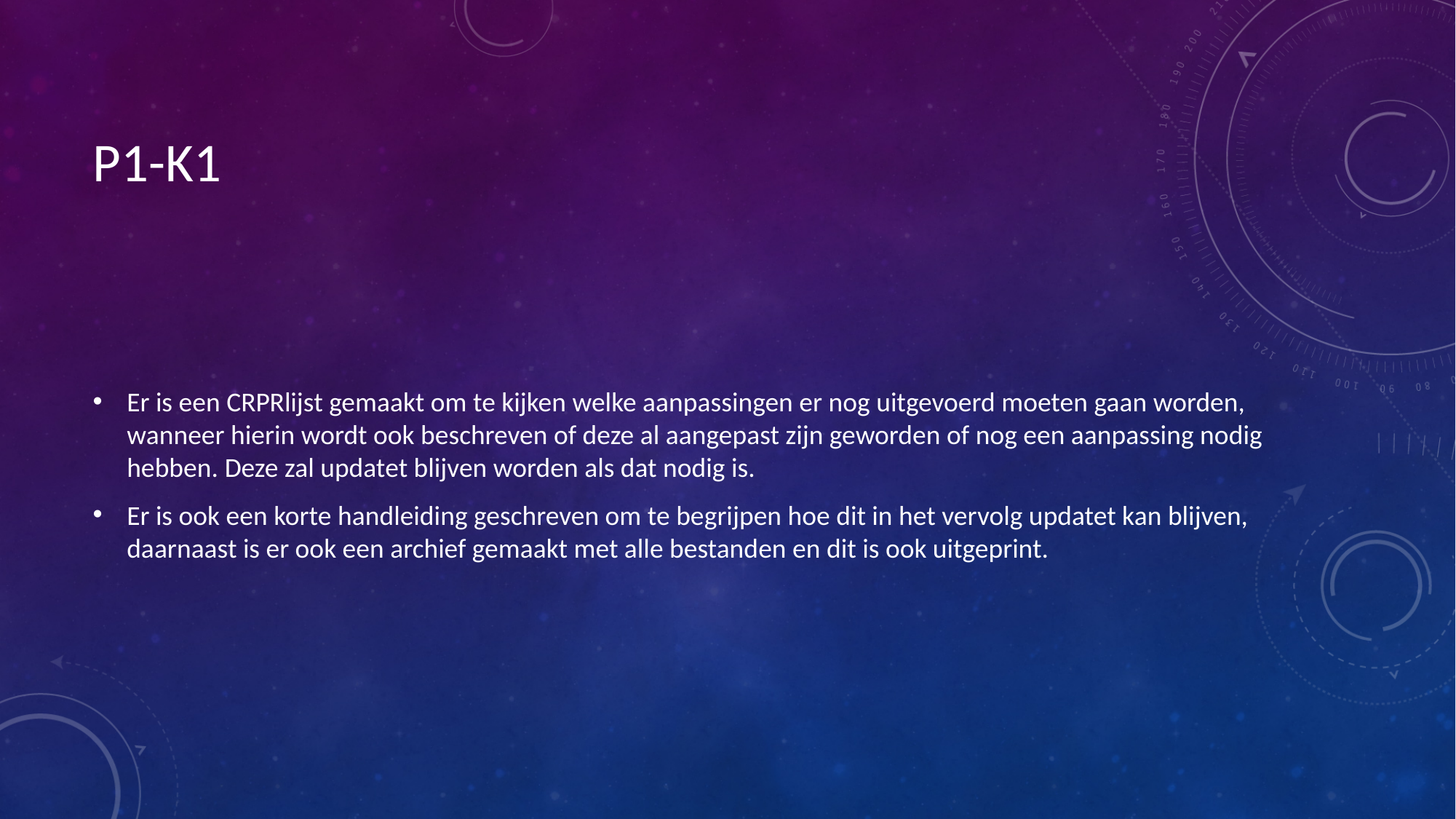

# P1-k1
Er is een CRPRlijst gemaakt om te kijken welke aanpassingen er nog uitgevoerd moeten gaan worden, wanneer hierin wordt ook beschreven of deze al aangepast zijn geworden of nog een aanpassing nodig hebben. Deze zal updatet blijven worden als dat nodig is.
Er is ook een korte handleiding geschreven om te begrijpen hoe dit in het vervolg updatet kan blijven, daarnaast is er ook een archief gemaakt met alle bestanden en dit is ook uitgeprint.